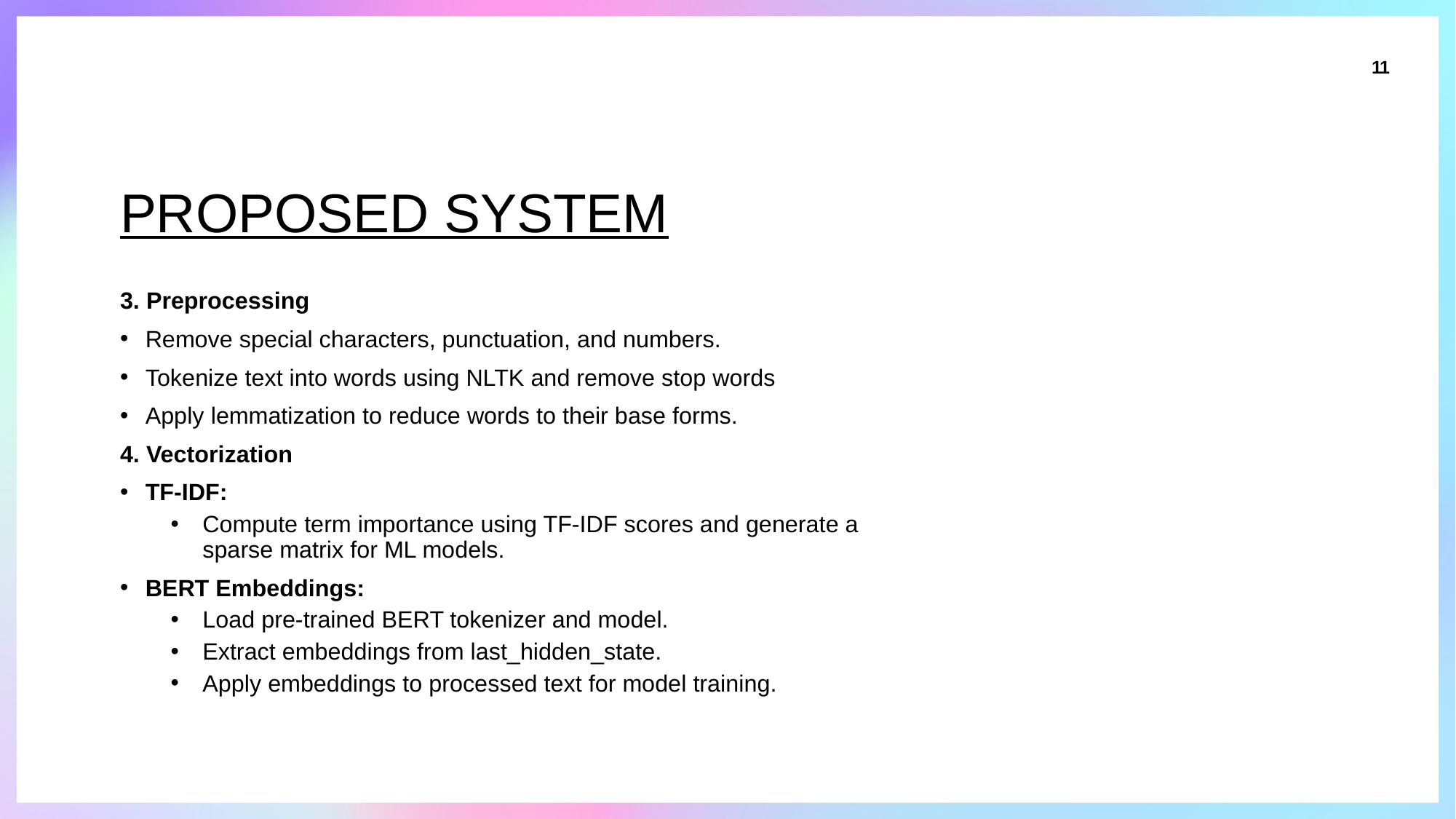

11
# Proposed system
3. Preprocessing
Remove special characters, punctuation, and numbers.
Tokenize text into words using NLTK and remove stop words
Apply lemmatization to reduce words to their base forms.
4. Vectorization
TF-IDF:
Compute term importance using TF-IDF scores and generate a sparse matrix for ML models.
BERT Embeddings:
Load pre-trained BERT tokenizer and model.
Extract embeddings from last_hidden_state.
Apply embeddings to processed text for model training.